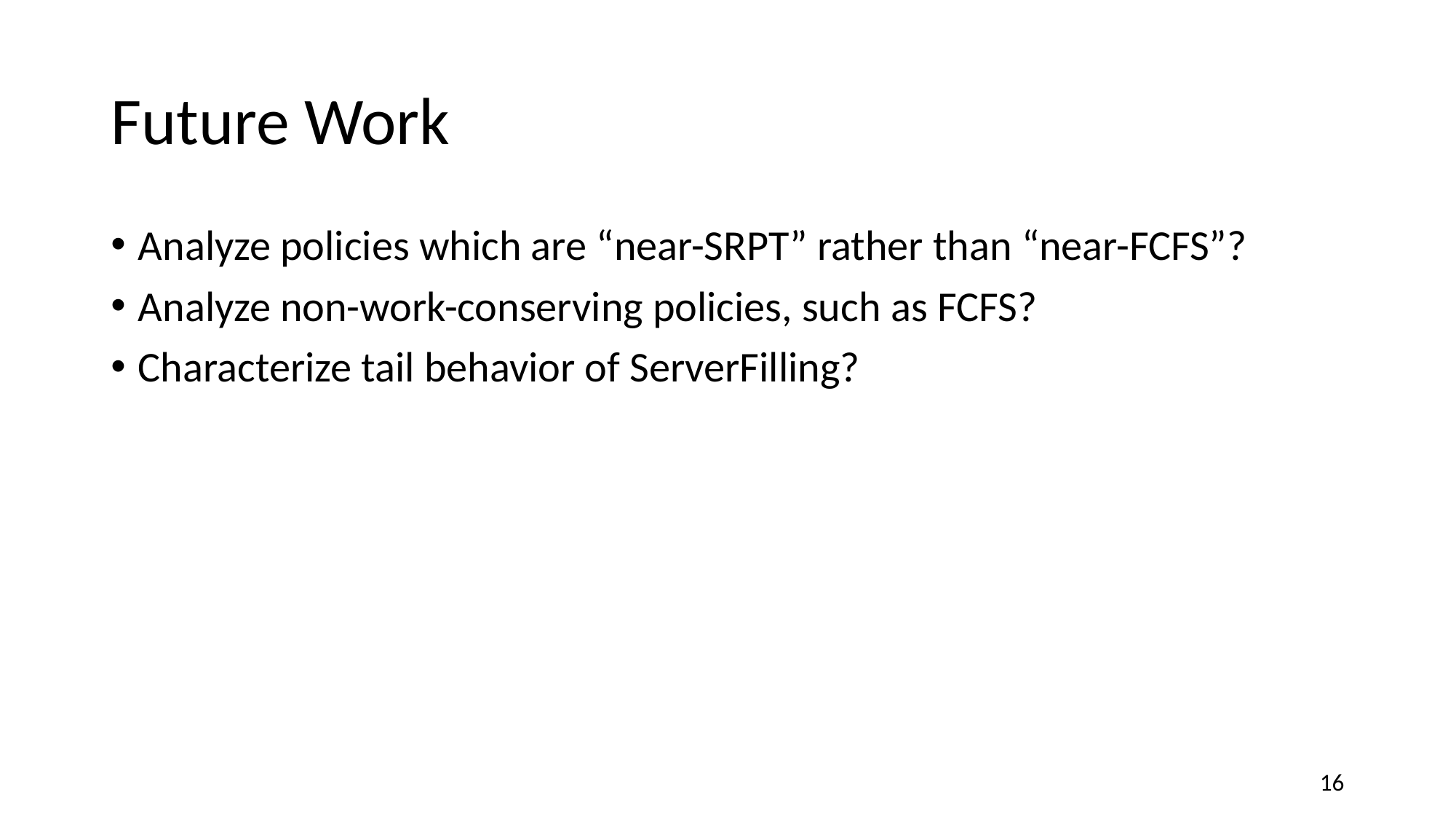

# Future Work
Analyze policies which are “near-SRPT” rather than “near-FCFS”?
Analyze non-work-conserving policies, such as FCFS?
Characterize tail behavior of ServerFilling?

16